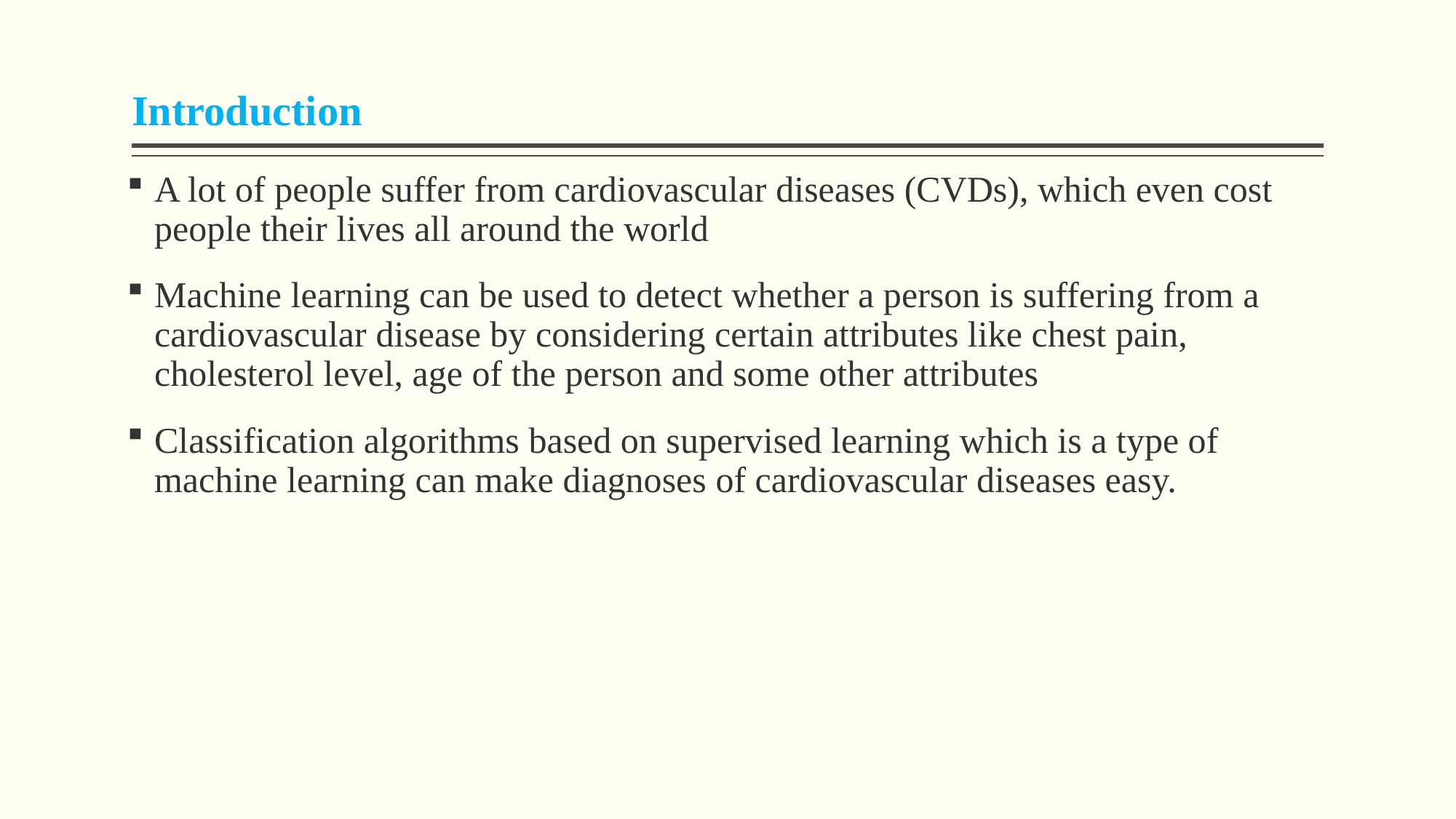

# Introduction
A lot of people suffer from cardiovascular diseases (CVDs), which even cost people their lives all around the world
Machine learning can be used to detect whether a person is suffering from a cardiovascular disease by considering certain attributes like chest pain, cholesterol level, age of the person and some other attributes
Classification algorithms based on supervised learning which is a type of machine learning can make diagnoses of cardiovascular diseases easy.